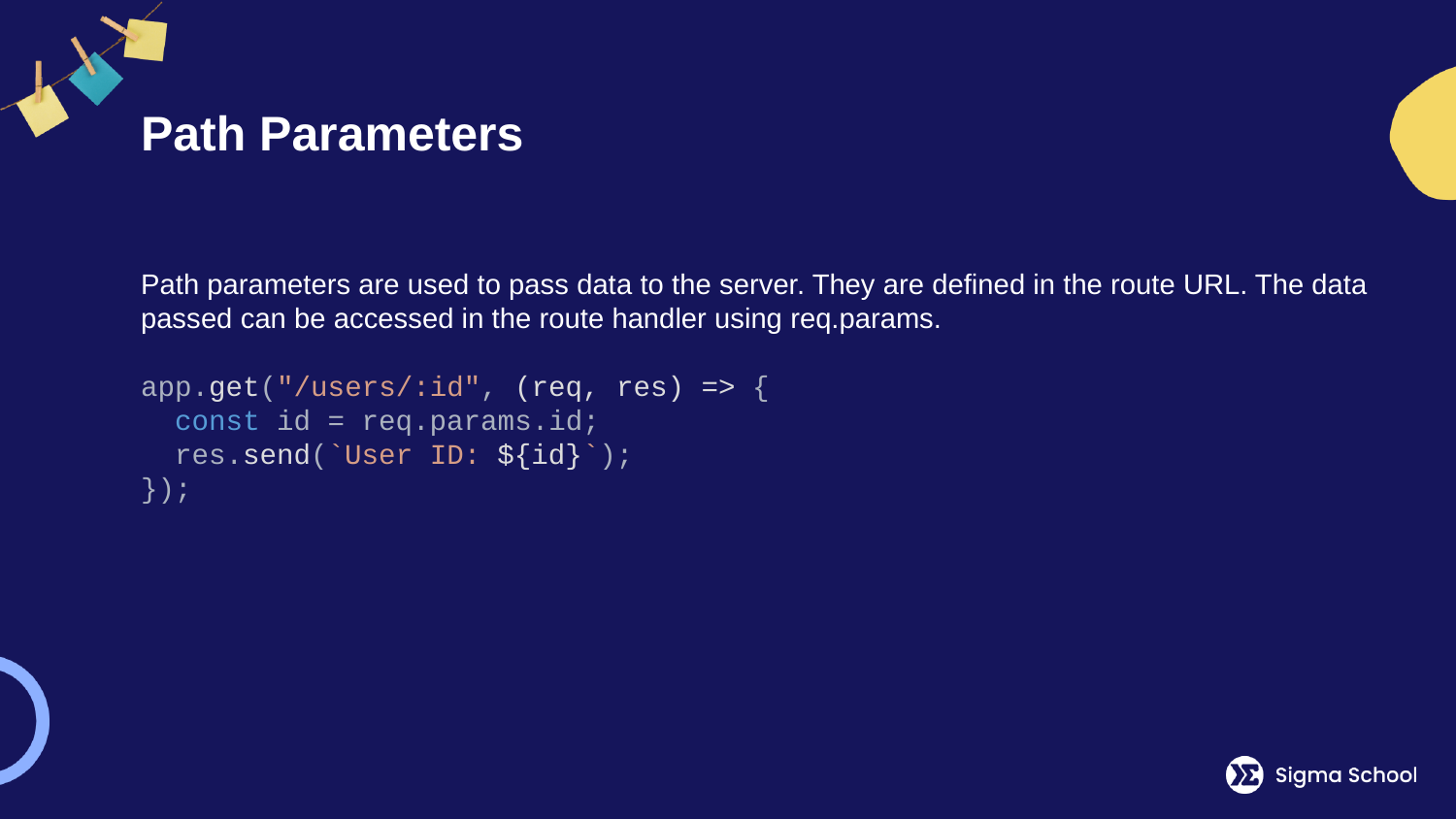

# Path Parameters
Path parameters are used to pass data to the server. They are defined in the route URL. The data passed can be accessed in the route handler using req.params.

app.get("/users/:id", (req, res) => {
  const id = req.params.id;
  res.send(`User ID: ${id}`);
});